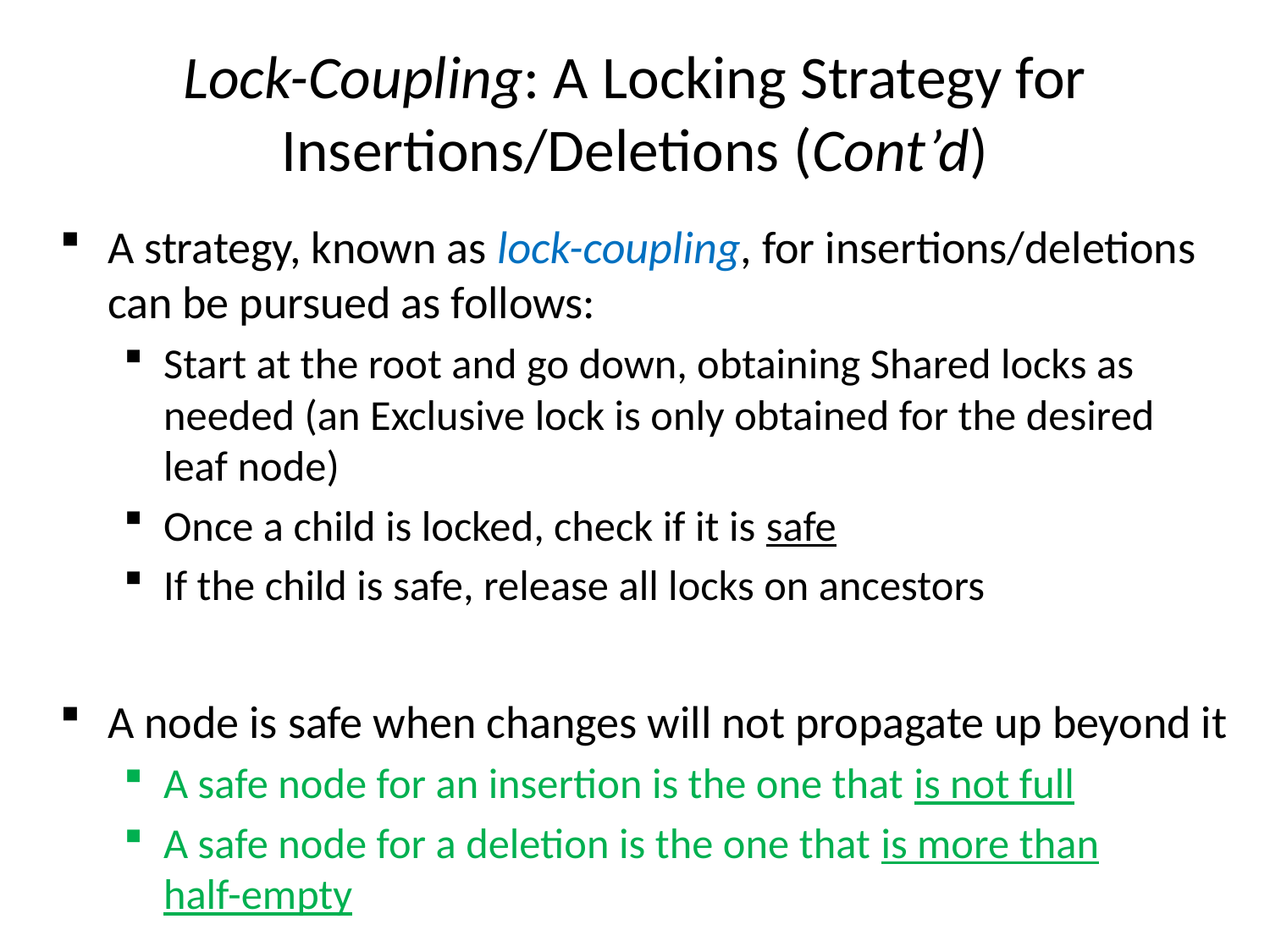

# Lock-Coupling: A Locking Strategy for Insertions/Deletions (Cont’d)
A strategy, known as lock-coupling, for insertions/deletions can be pursued as follows:
Start at the root and go down, obtaining Shared locks as needed (an Exclusive lock is only obtained for the desired
leaf node)
Once a child is locked, check if it is safe
If the child is safe, release all locks on ancestors

A node is safe when changes will not propagate up beyond it
A safe node for an insertion is the one that is not full
A safe node for a deletion is the one that is more than
half-empty